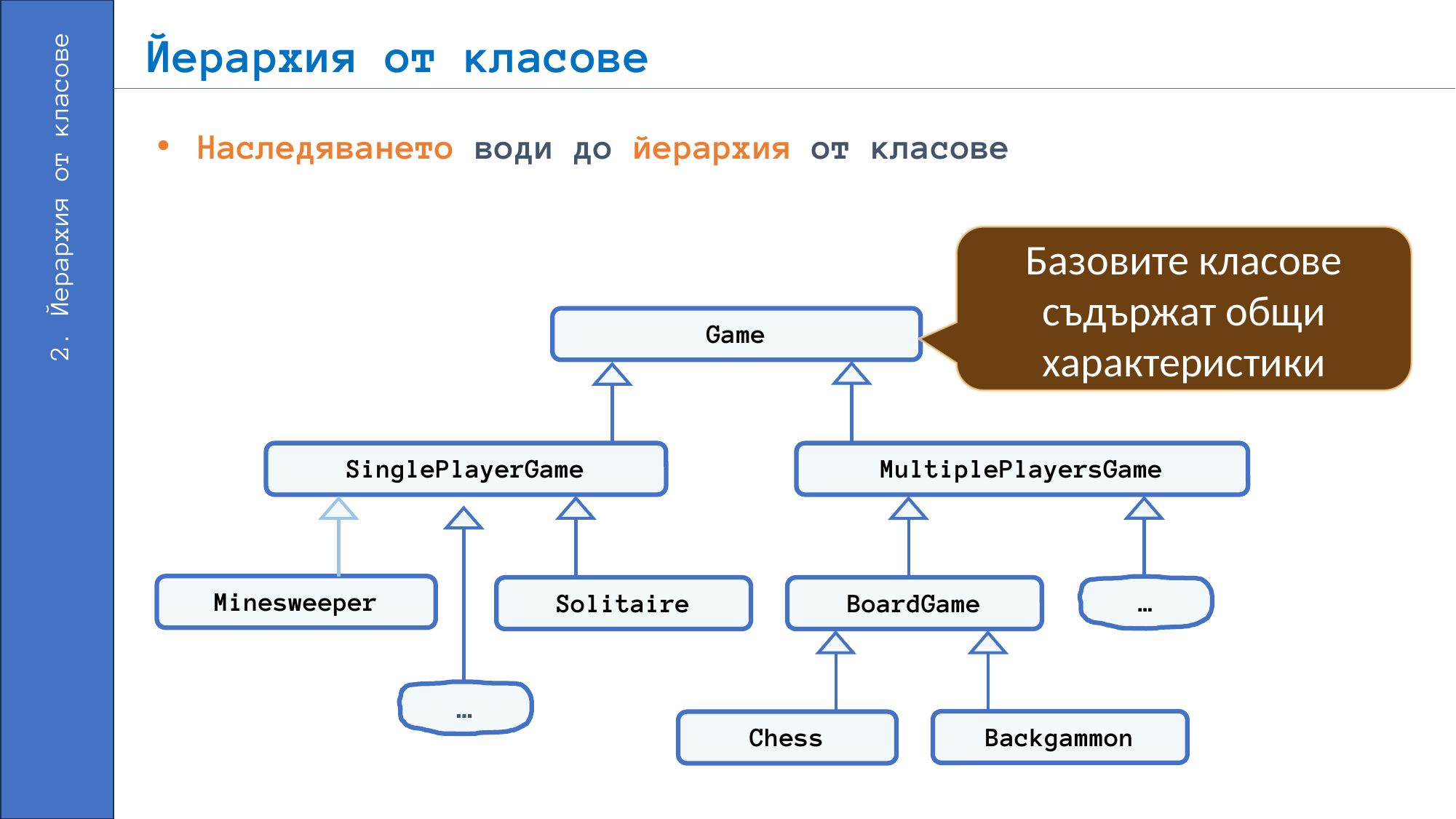

Йерархия от класове
Наследяването води до йерархия от класове
2. Йерархия от класове
Базовите класове съдържат общи характеристики
Game

SinglePlayerGame
MultiplePlayersGame

Minesweeper
…
Solitaire
BoardGame

Backgammon
Chess

…